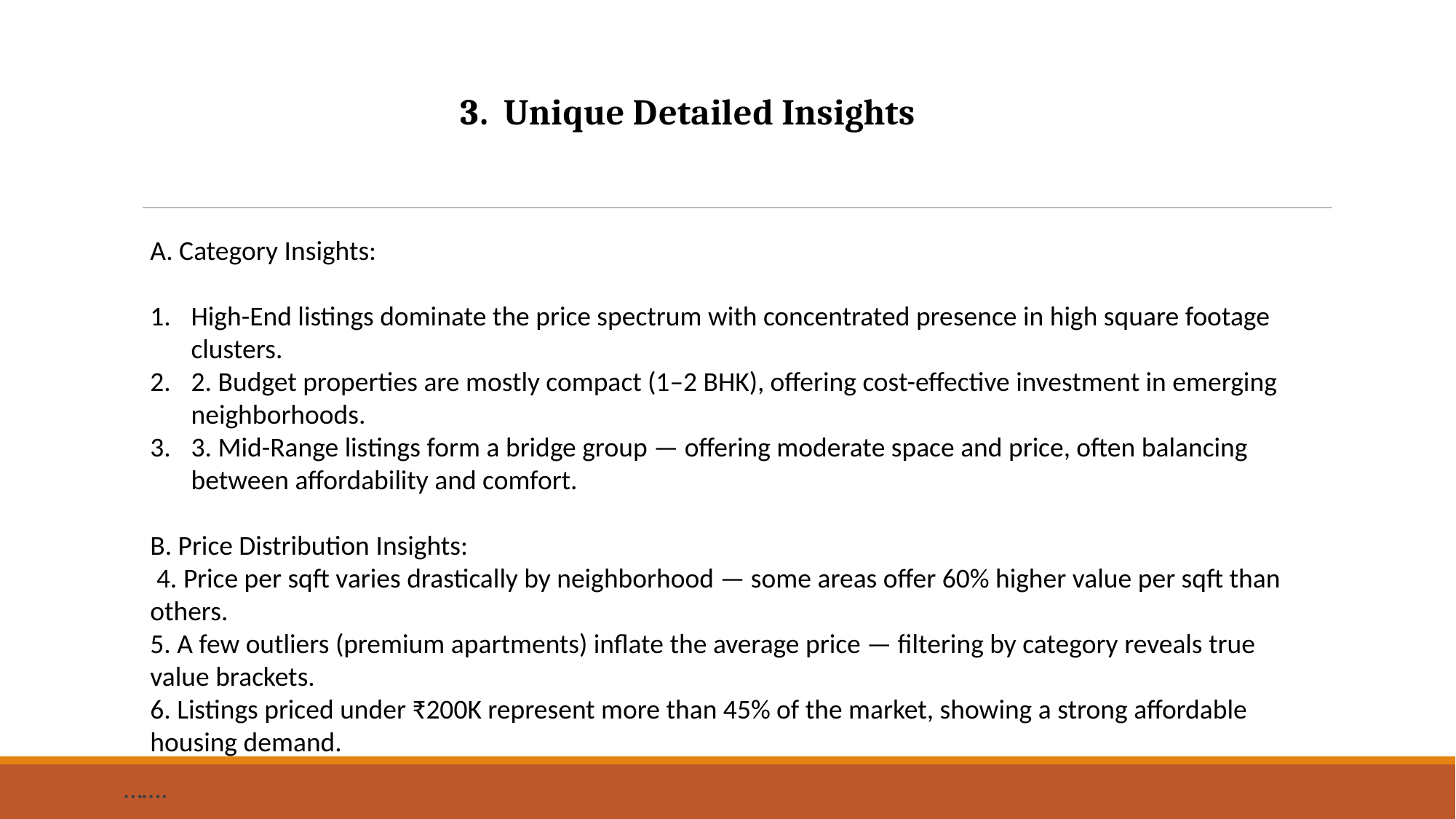

3.  Unique Detailed Insights
# …….
A. Category Insights:

High-End listings dominate the price spectrum with concentrated presence in high square footage clusters.
2. Budget properties are mostly compact (1–2 BHK), offering cost-effective investment in emerging neighborhoods.
3. Mid-Range listings form a bridge group — offering moderate space and price, often balancing between affordability and comfort.

B. Price Distribution Insights:
 4. Price per sqft varies drastically by neighborhood — some areas offer 60% higher value per sqft than others.
5. A few outliers (premium apartments) inflate the average price — filtering by category reveals true value brackets.
6. Listings priced under ₹200K represent more than 45% of the market, showing a strong affordable housing demand.